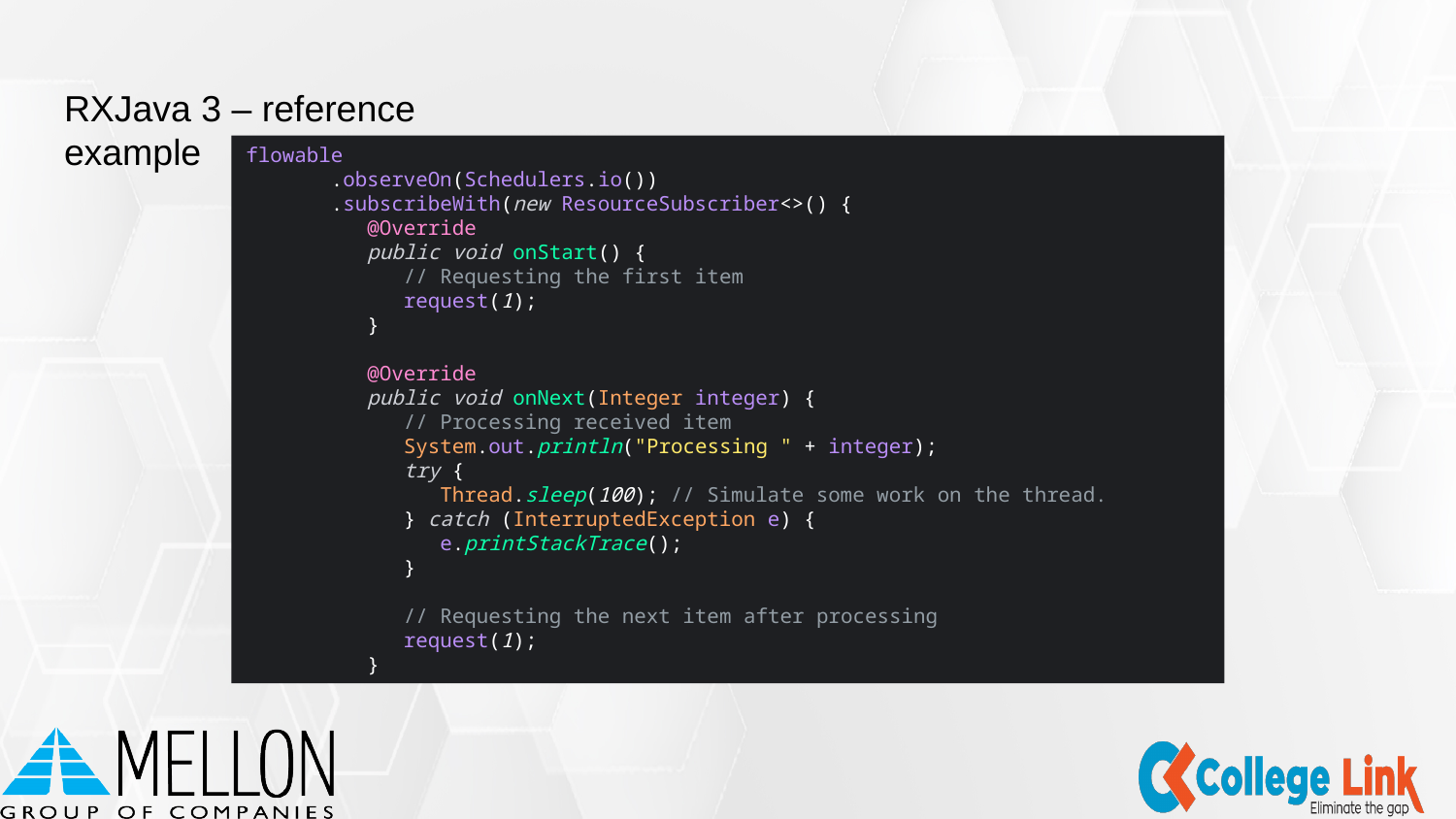

# RXJava 3 – reference example
flowable
       .observeOn(Schedulers.io())
       .subscribeWith(new ResourceSubscriber<>() {
          @Override
          public void onStart() {
             // Requesting the first item
             request(1);
          }
          @Override
          public void onNext(Integer integer) {
             // Processing received item
             System.out.println("Processing " + integer);
             try {
                Thread.sleep(100); // Simulate some work on the thread.
             } catch (InterruptedException e) {
                e.printStackTrace();
             }
             // Requesting the next item after processing
             request(1);
          }